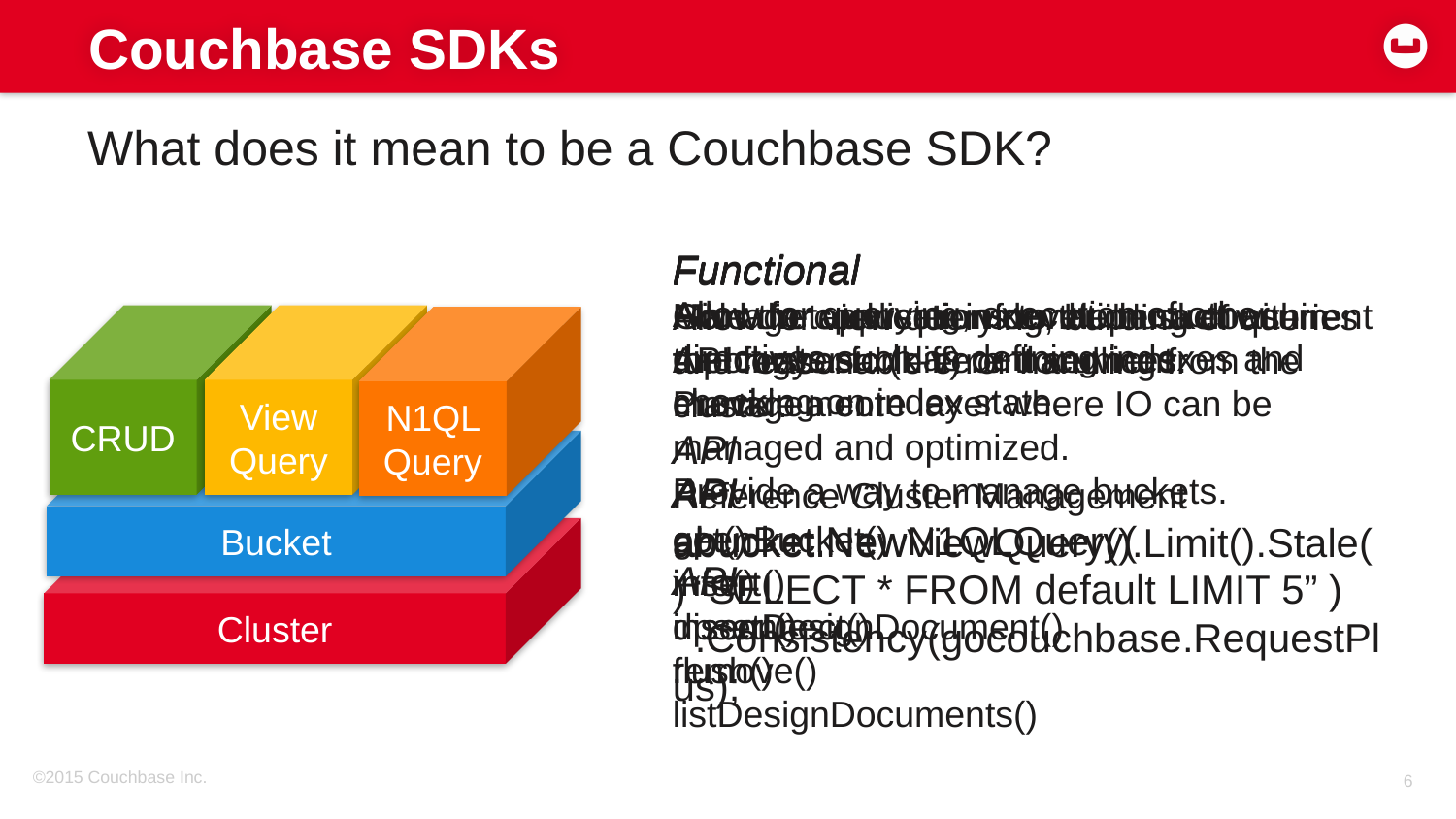

# Couchbase SDKs
What does it mean to be a Couchbase SDK?
Functional
Allow for querying, execution of other directives such as defining indexes and checking on index state.

API
abucket.NewN1QLQuery(
  “SELECT * FROM default LIMIT 5” )
  .Consistency(gocouchbase.RequestPlus);

Functional
Manage connections to the bucket within the cluster for different services.
Provide a core layer where IO can be managed and optimized.
Provide a way to manage buckets.

API
insertDesignDocument()
flush()
listDesignDocuments()
Functional
Hold on to cluster information such as topology.

API
Reference Cluster Management
openBucket()
info()
disconnect()
Functional
Give the application developer a concurrent API for basic (k-v) or document management

API
get()
insert()
upsert()
remove()
Functional
Allow for view querying, building of queries and reasonable error handling from the cluster.

API
abucket.NewViewQuery().Limit().Stale()

CRUD
View Query
N1QL Query
Bucket
Cluster